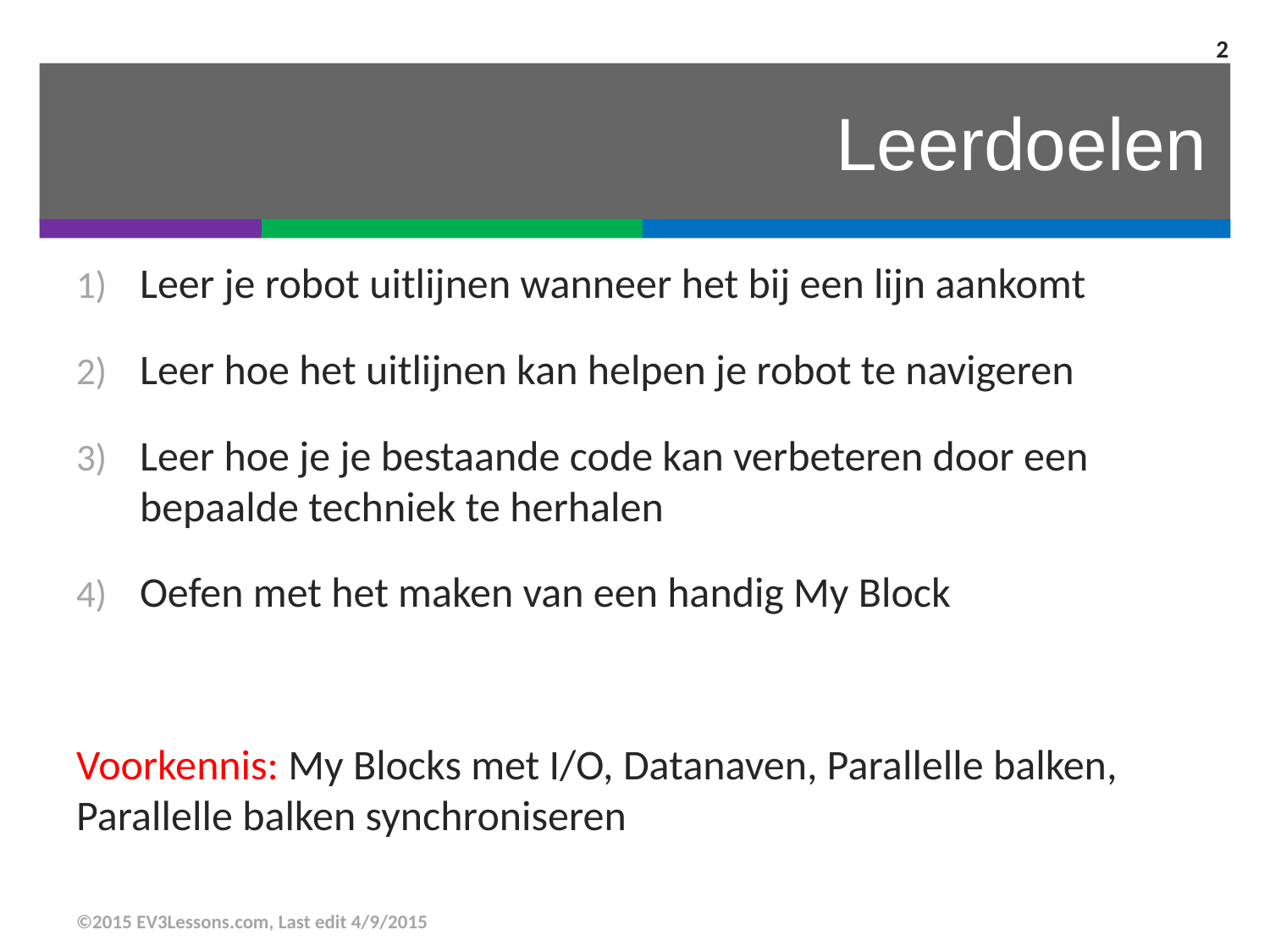

2
# Leerdoelen
Leer je robot uitlijnen wanneer het bij een lijn aankomt
Leer hoe het uitlijnen kan helpen je robot te navigeren
Leer hoe je je bestaande code kan verbeteren door een bepaalde techniek te herhalen
Oefen met het maken van een handig My Block

Voorkennis: My Blocks met I/O, Datanaven, Parallelle balken, Parallelle balken synchroniseren
©2015 EV3Lessons.com, Last edit 4/9/2015